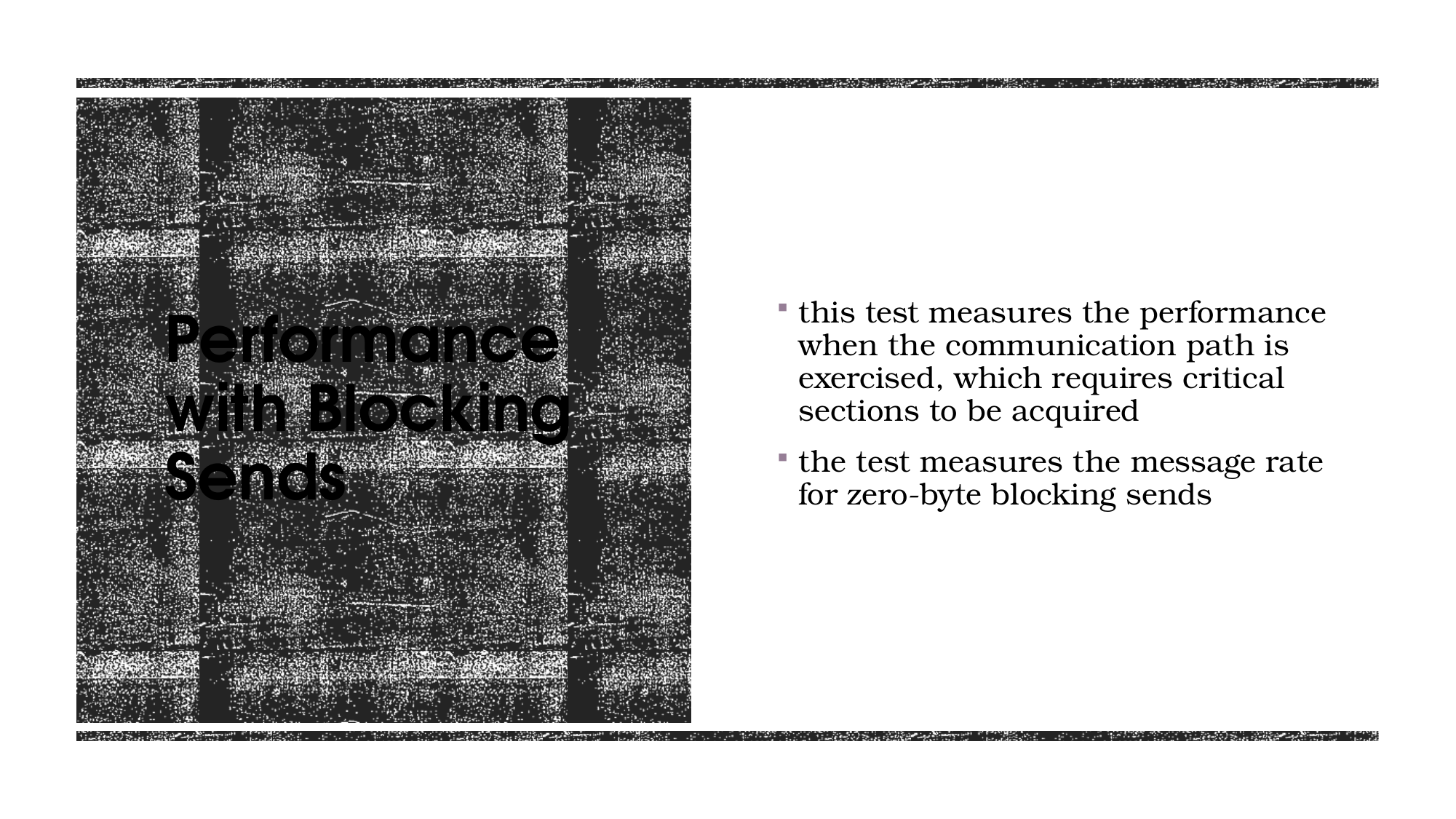

this test measures the performance when the communication path is exercised, which requires critical sections to be acquired
the test measures the message rate for zero-byte blocking sends
# Performance with Blocking Sends